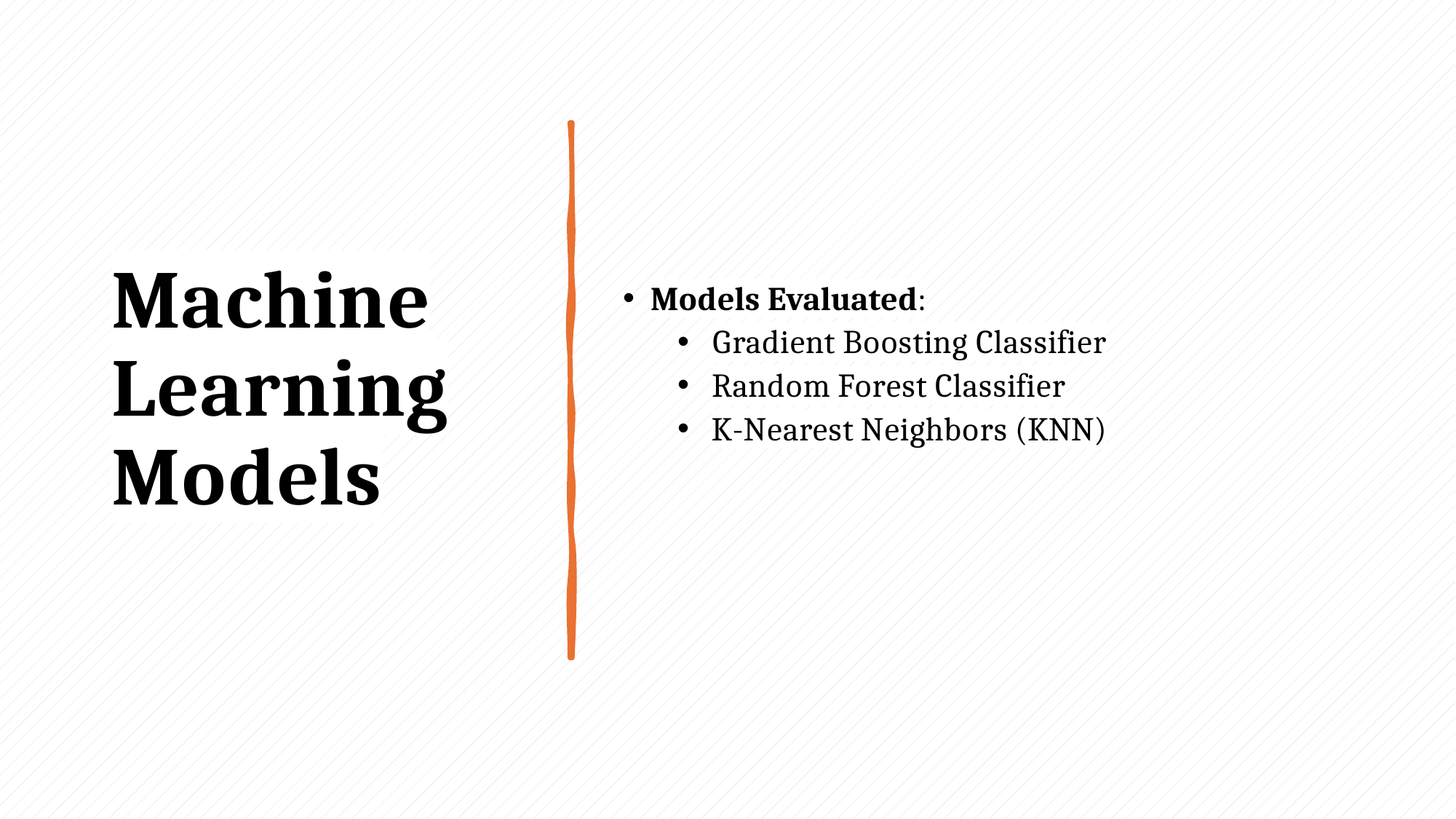

# Machine Learning Models
Models Evaluated:
Gradient Boosting Classifier
Random Forest Classifier
K-Nearest Neighbors (KNN)